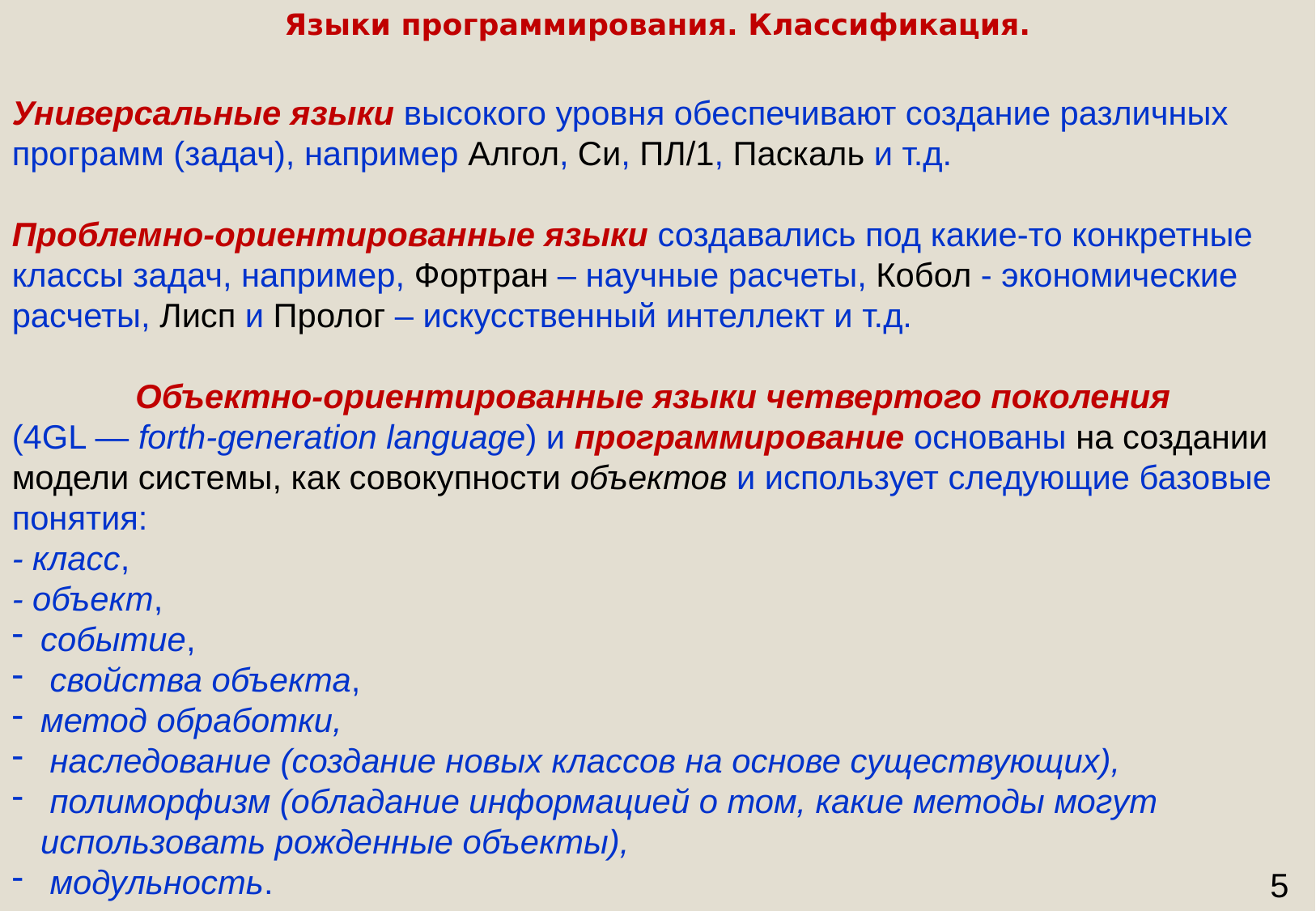

Языки программирования. Классификация.
Универсальные языки высокого уровня обеспечивают создание различных программ (задач), например Алгол, Си, ПЛ/1, Паскаль и т.д.

Проблемно-ориентированные языки создавались под какие-то конкретные классы задач, например, Фортран – научные расчеты, Кобол - экономические расчеты, Лисп и Пролог – искусственный интеллект и т.д.

Объектно-ориентированные языки четвертого поколения
(4GL — forth-generation language) и программирование основаны на создании модели системы, как совокупности объектов и использует следующие базовые понятия:
- класс,
- объект,
событие,
 свойства объекта,
метод обработки,
 наследование (создание новых классов на основе существующих),
 полиморфизм (обладание информацией о том, какие методы могут использовать рожденные объекты),
 модульность.
5